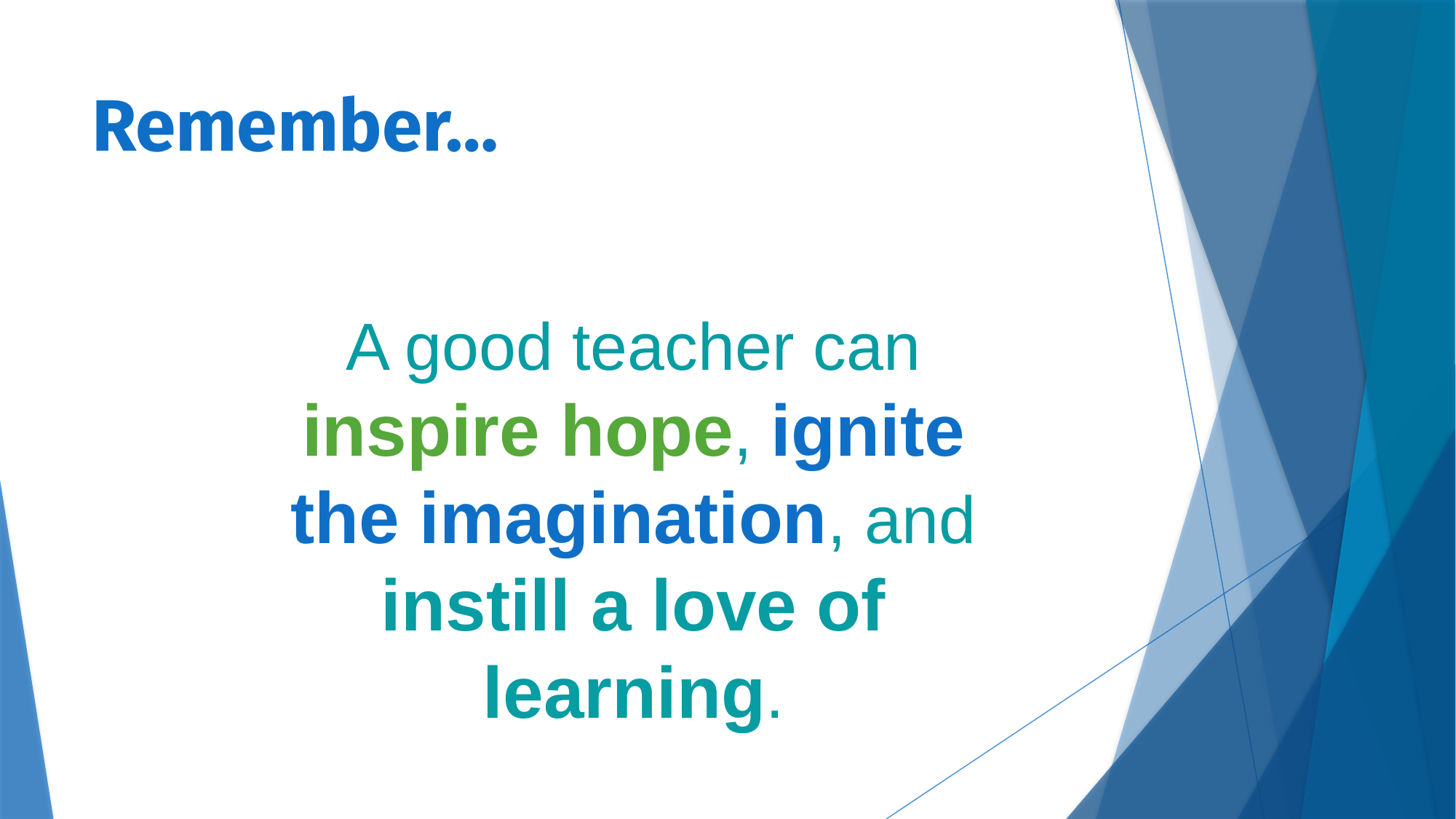

# Remember…
A good teacher can inspire hope, ignite the imagination, and instill a love of learning.